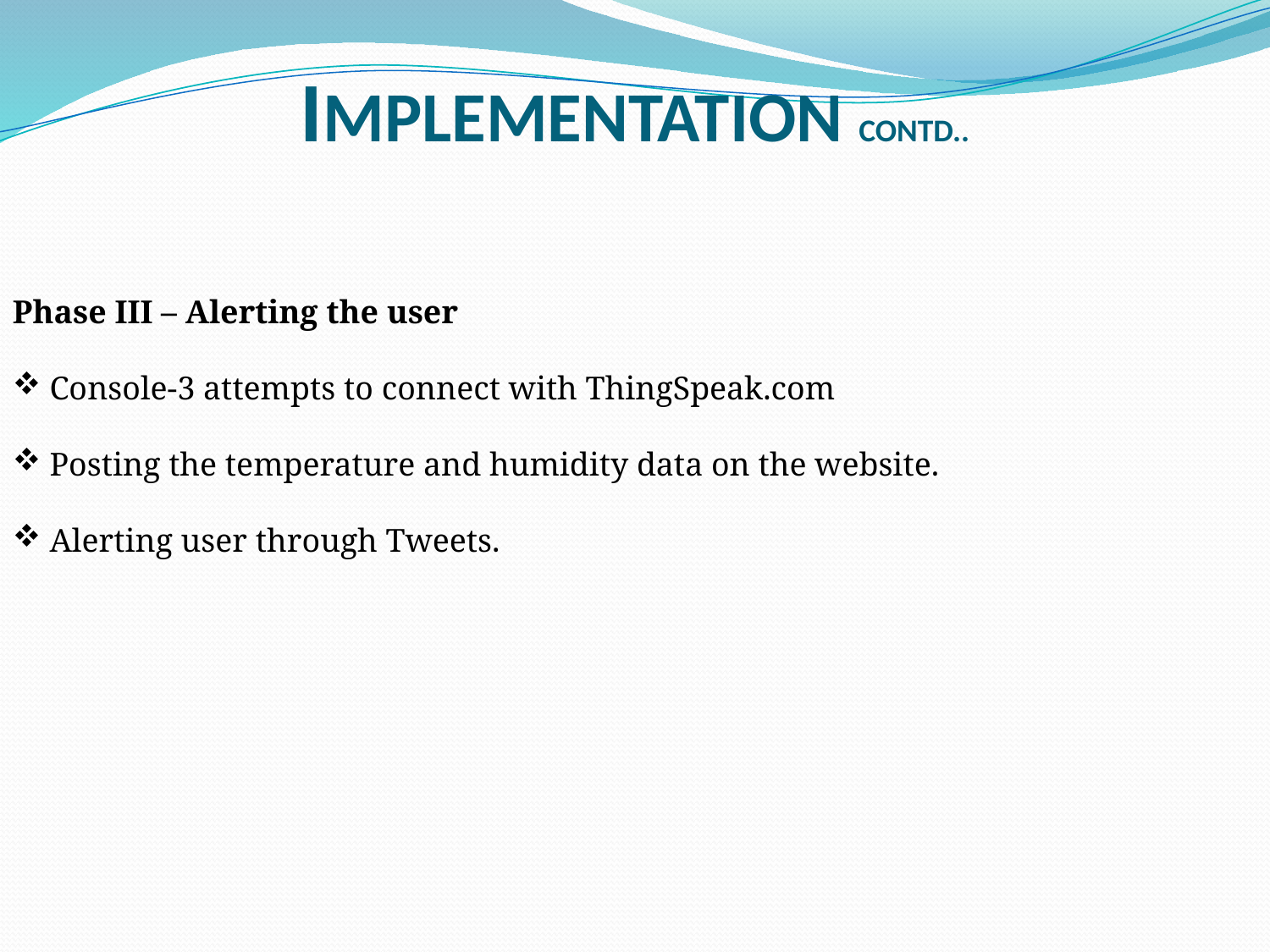

# IMPLEMENTATION CONTD..
Phase III – Alerting the user

 Console-3 attempts to connect with ThingSpeak.com

 Posting the temperature and humidity data on the website.

 Alerting user through Tweets.